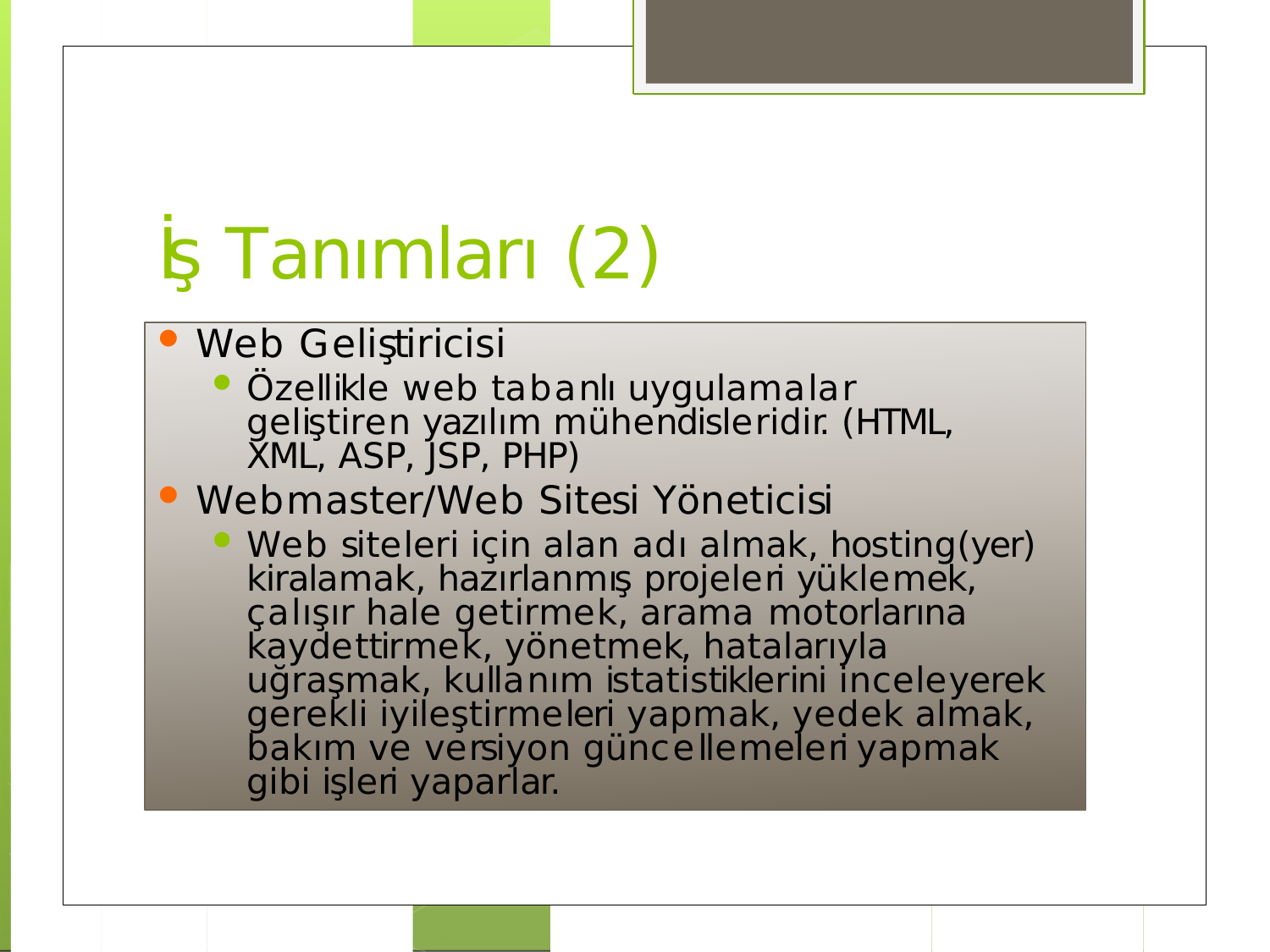

# İş Tanımları (2)
Web Geliştiricisi
Özellikle web tabanlı uygulamalar geliştiren yazılım mühendisleridir. (HTML, XML, ASP, JSP, PHP)
Webmaster/Web Sitesi Yöneticisi
Web siteleri için alan adı almak, hosting(yer) kiralamak, hazırlanmış projeleri yüklemek, çalışır hale getirmek, arama motorlarına kaydettirmek, yönetmek, hatalarıyla uğraşmak, kullanım istatistiklerini inceleyerek gerekli iyileştirmeleri yapmak, yedek almak, bakım ve versiyon güncellemeleri yapmak gibi işleri yaparlar.